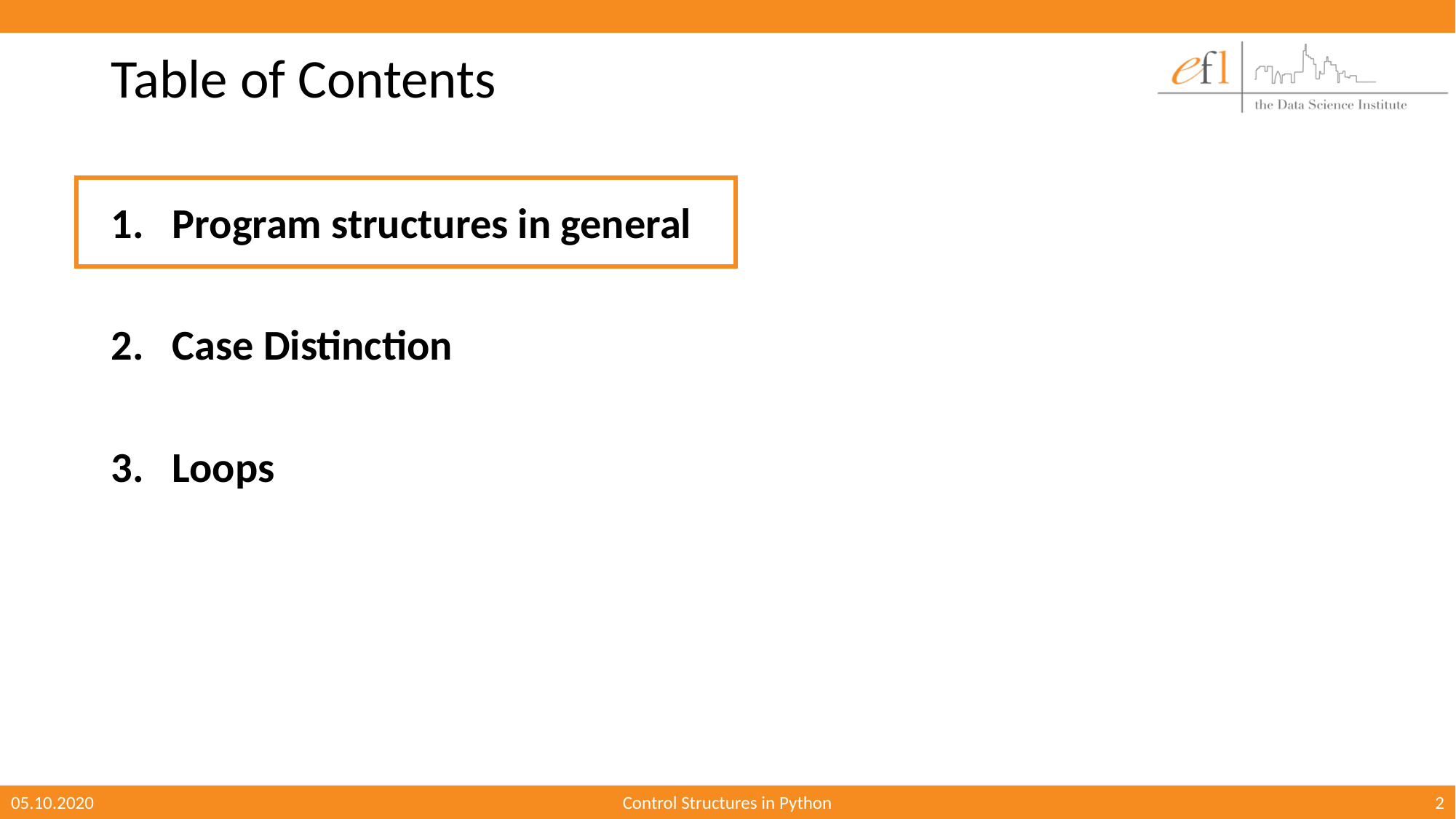

# Table of Contents

Program structures in general

Case Distinction

Loops
05.10.2020
Control Structures in Python
2